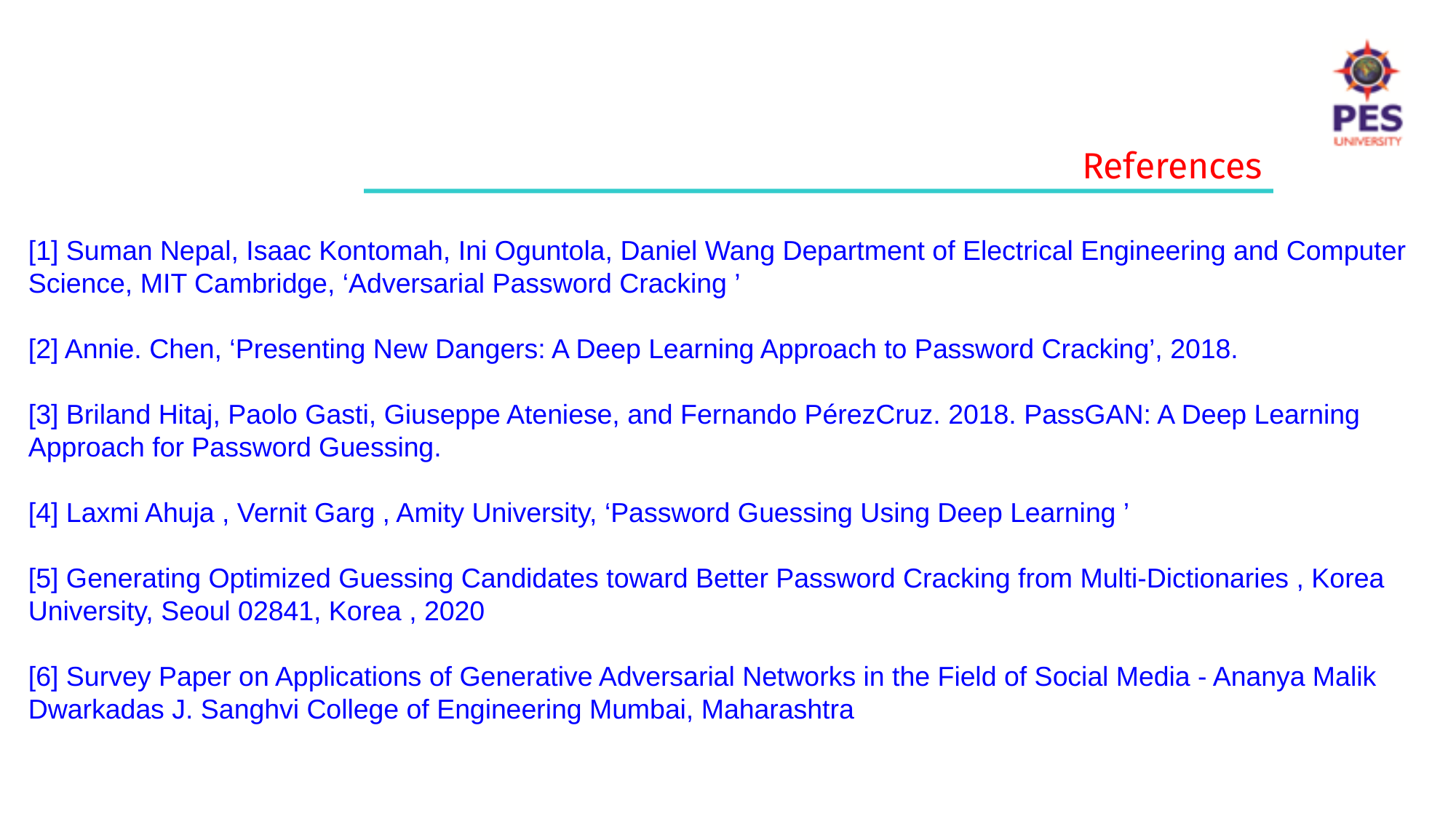

References

[1] Suman Nepal, Isaac Kontomah, Ini Oguntola, Daniel Wang Department of Electrical Engineering and Computer Science, MIT Cambridge, ‘Adversarial Password Cracking ’

[2] Annie. Chen, ‘Presenting New Dangers: A Deep Learning Approach to Password Cracking’, 2018.

[3] Briland Hitaj, Paolo Gasti, Giuseppe Ateniese, and Fernando PérezCruz. 2018. PassGAN: A Deep Learning Approach for Password Guessing.

[4] Laxmi Ahuja , Vernit Garg , Amity University, ‘Password Guessing Using Deep Learning ’

[5] Generating Optimized Guessing Candidates toward Better Password Cracking from Multi-Dictionaries , Korea University, Seoul 02841, Korea , 2020

[6] Survey Paper on Applications of Generative Adversarial Networks in the Field of Social Media - Ananya Malik Dwarkadas J. Sanghvi College of Engineering Mumbai, Maharashtra